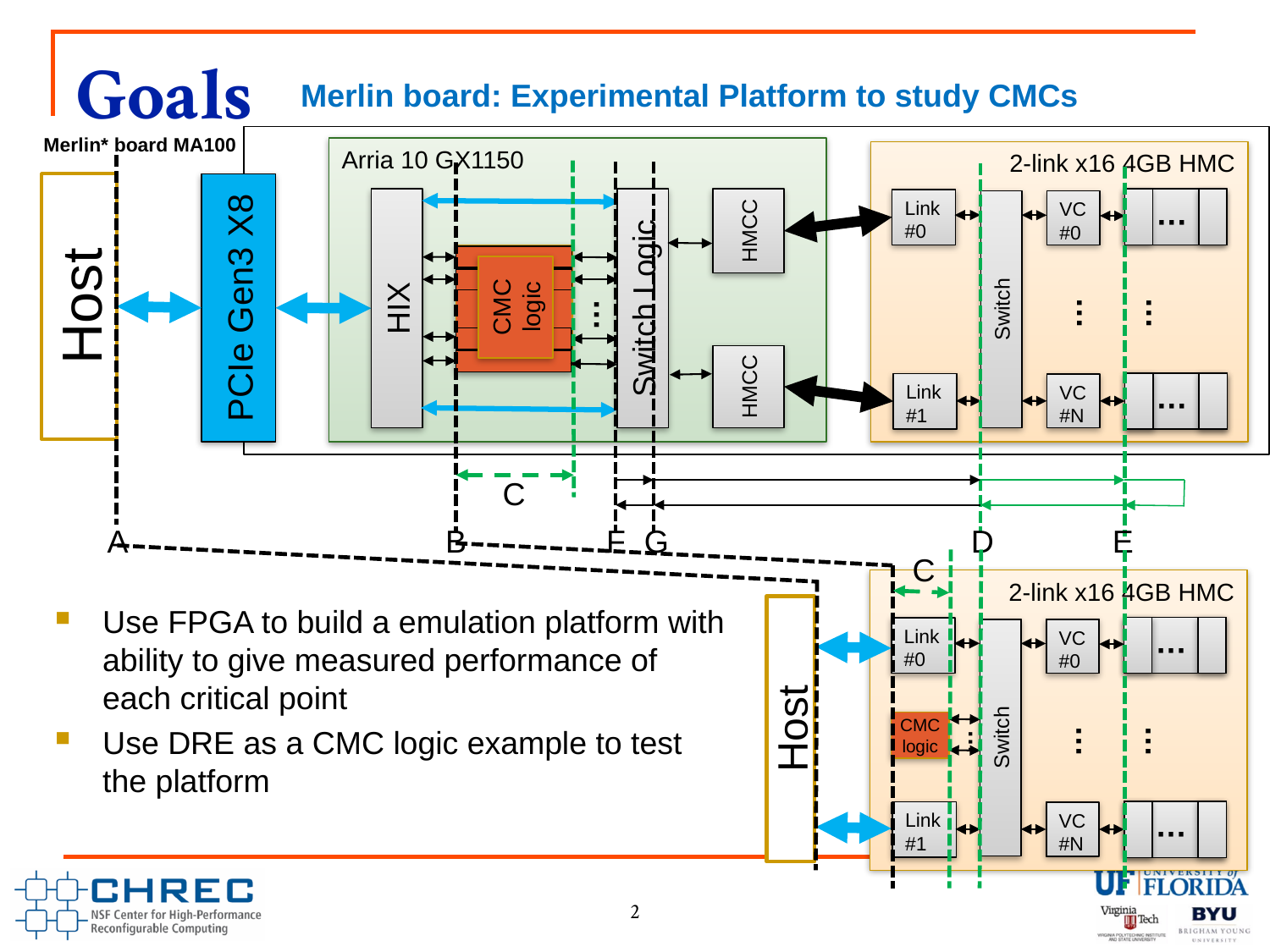

# Goals
Merlin board: Experimental Platform to study CMCs
Merlin* board MA100

Arria 10 GX1150
2-link x16 4GB HMC
Host
HIX
Switch Logic

HMCC
Link#0
Switch
VC #0
…

CMC logic

PCIe Gen3 X8
…
…
…
…

HMCC

Link#1
VC #N
…
C
A
B
F
G
D
E
C
2-link x16 4GB HMC
Host

Link#0
Switch
VC #0
…
CMC logic
…
…
…

Link#1
VC #N
…
Use FPGA to build a emulation platform with ability to give measured performance of each critical point
Use DRE as a CMC logic example to test the platform
2